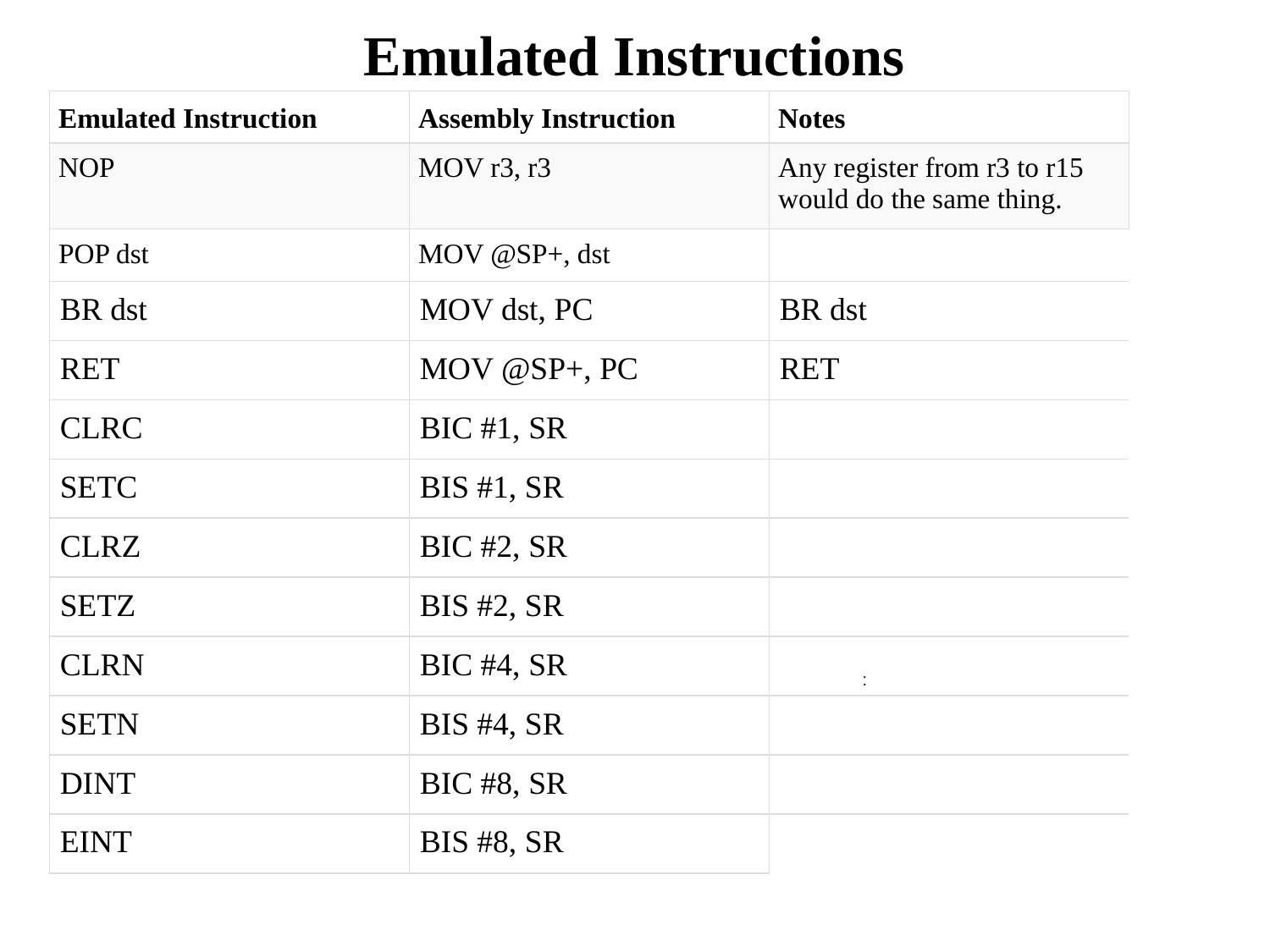

# Emulated Instructions
| Emulated Instruction | Assembly Instruction | Notes |
| --- | --- | --- |
| NOP | MOV r3, r3 | Any register from r3 to r15 would do the same thing. |
| POP dst | MOV @SP+, dst |  |
| BR dst | MOV dst, PC | BR dst |
| RET | MOV @SP+, PC | RET |
| CLRC | BIC #1, SR |  |
| SETC | BIS #1, SR |  |
| CLRZ | BIC #2, SR |  |
| SETZ | BIS #2, SR |  |
| CLRN | BIC #4, SR |  |
| SETN | BIS #4, SR |  |
| DINT | BIC #8, SR |  |
| EINT | BIS #8, SR |  |
: